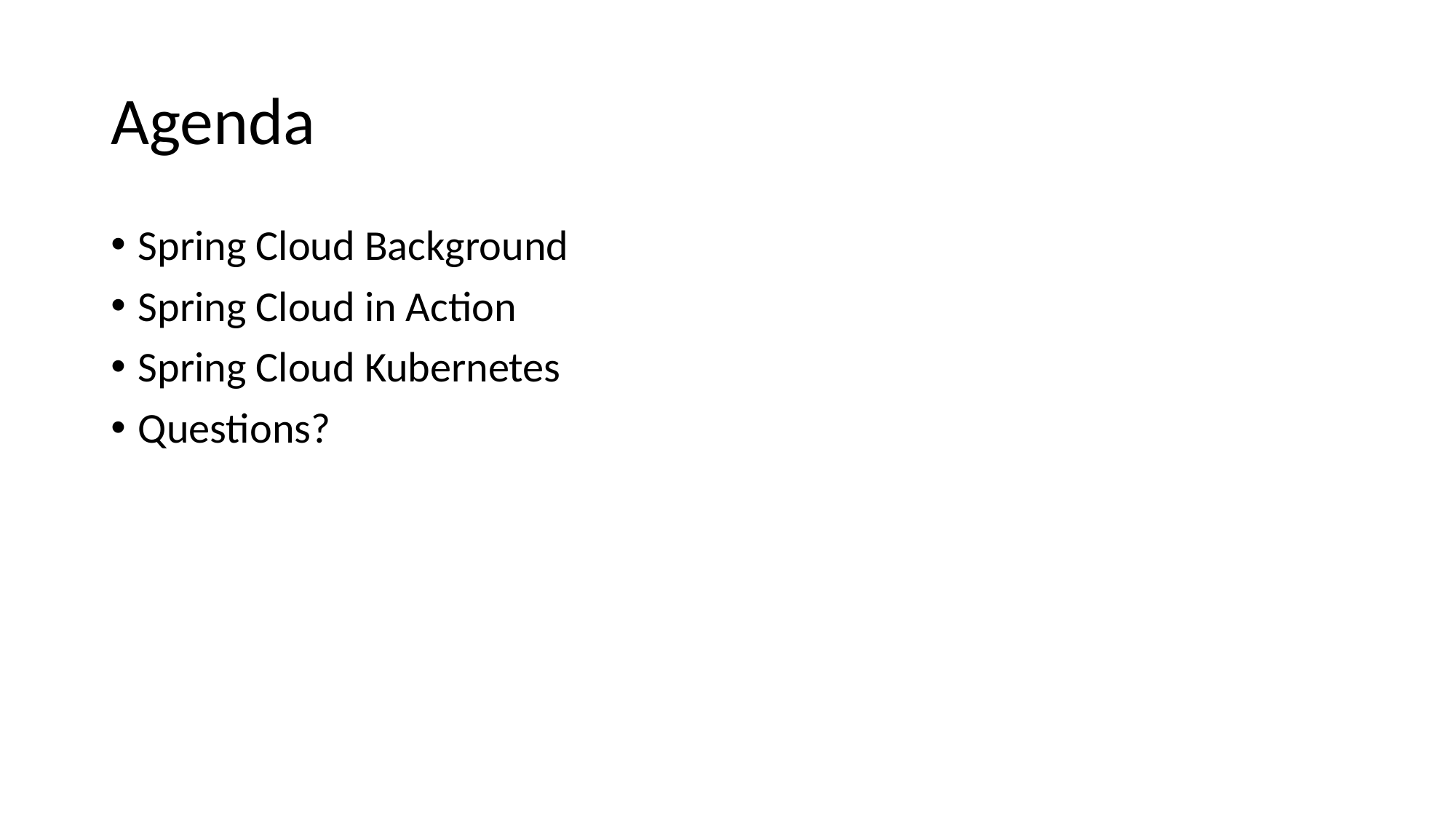

# Agenda
Spring Cloud Background
Spring Cloud in Action
Spring Cloud Kubernetes
Questions?